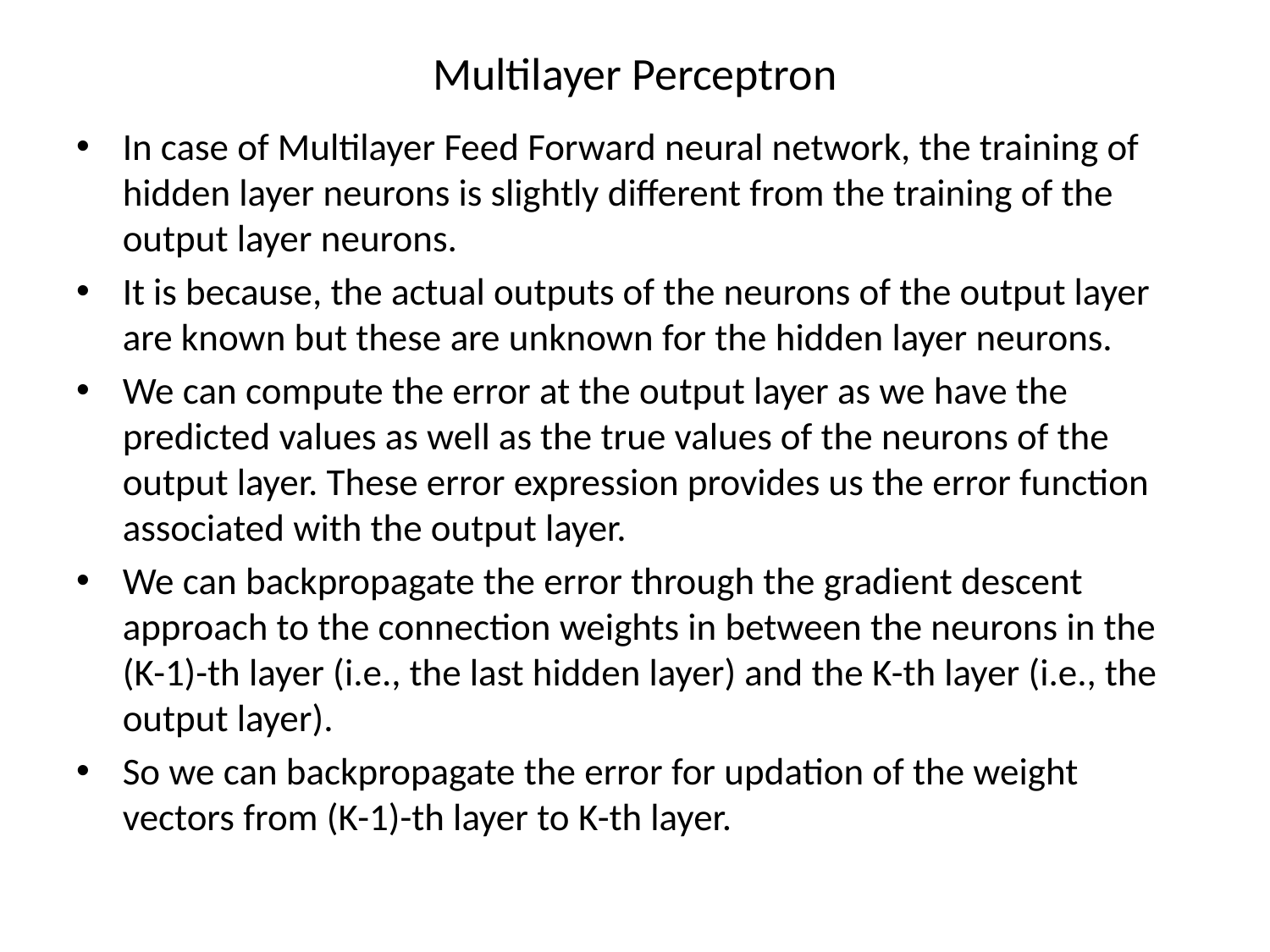

# Multilayer Perceptron
In case of Multilayer Feed Forward neural network, the training of hidden layer neurons is slightly different from the training of the output layer neurons.
It is because, the actual outputs of the neurons of the output layer are known but these are unknown for the hidden layer neurons.
We can compute the error at the output layer as we have the predicted values as well as the true values of the neurons of the output layer. These error expression provides us the error function associated with the output layer.
We can backpropagate the error through the gradient descent approach to the connection weights in between the neurons in the (K-1)-th layer (i.e., the last hidden layer) and the K-th layer (i.e., the output layer).
So we can backpropagate the error for updation of the weight vectors from (K-1)-th layer to K-th layer.